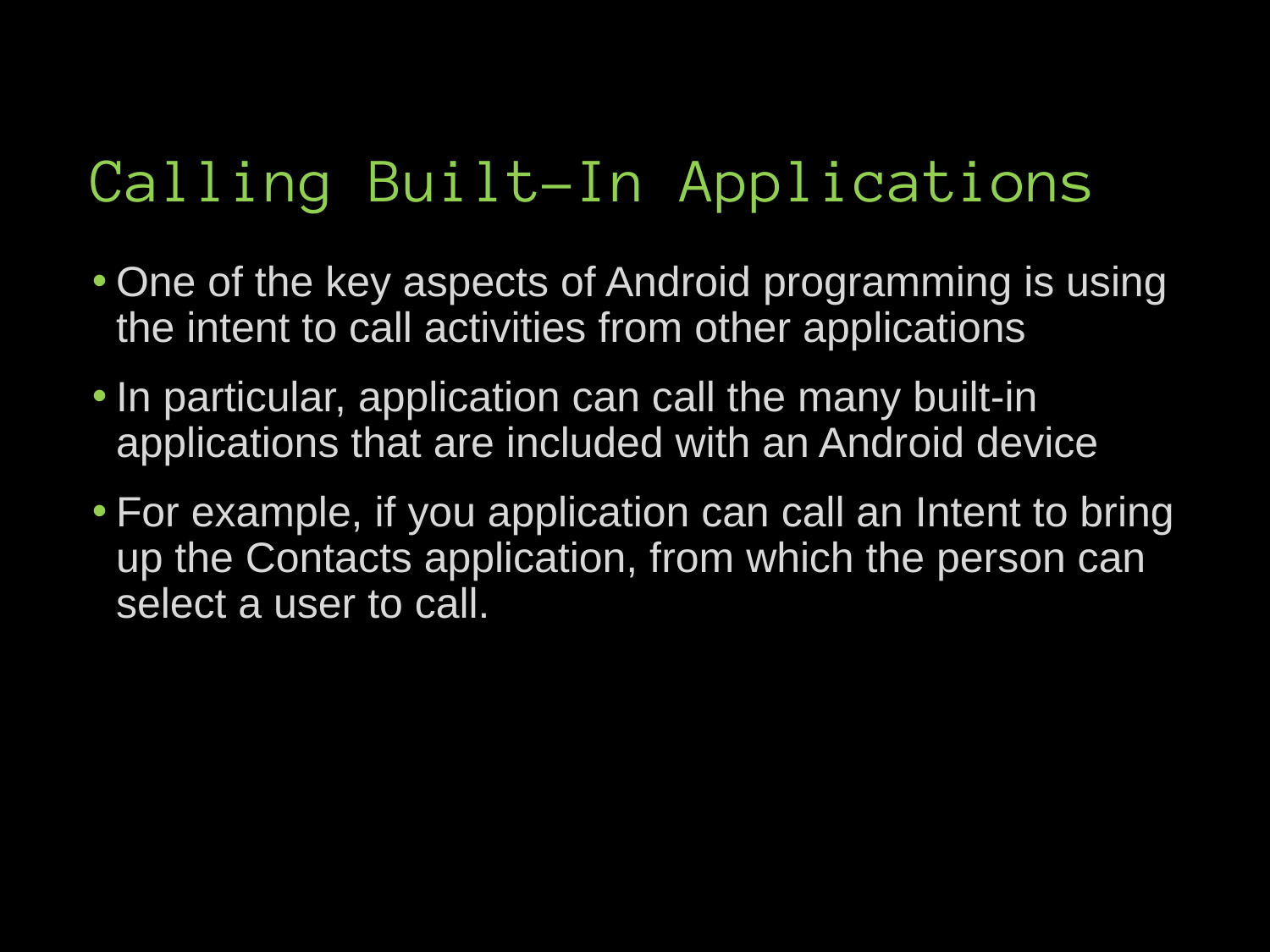

# Calling Built-In Applications
One of the key aspects of Android programming is using the intent to call activities from other applications
In particular, application can call the many built-in applications that are included with an Android device
For example, if you application can call an Intent to bring up the Contacts application, from which the person can select a user to call.